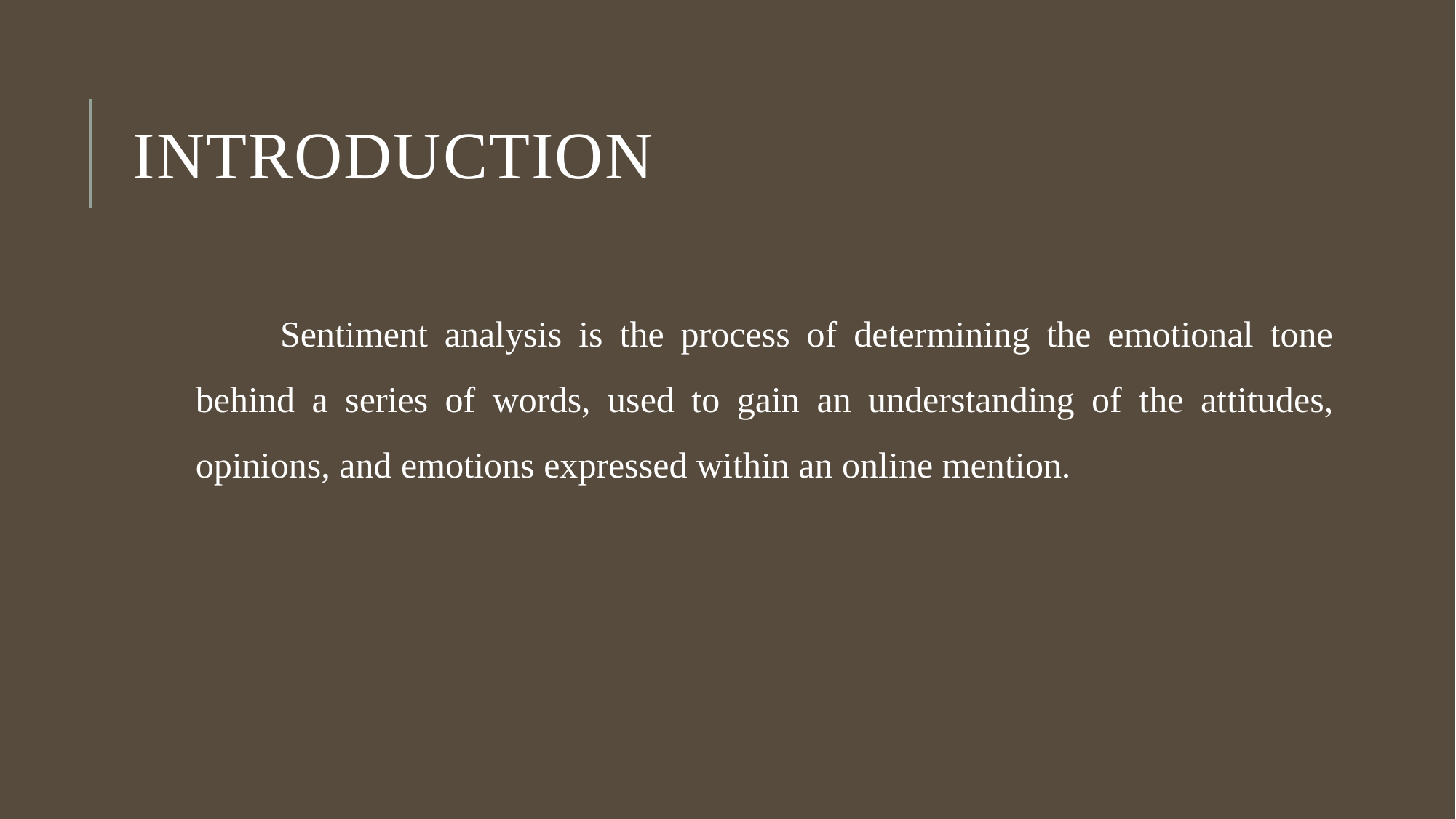

# Introduction

     Sentiment analysis is the process of determining the emotional tone behind a series of words, used to gain an understanding of the attitudes, opinions, and emotions expressed within an online mention.